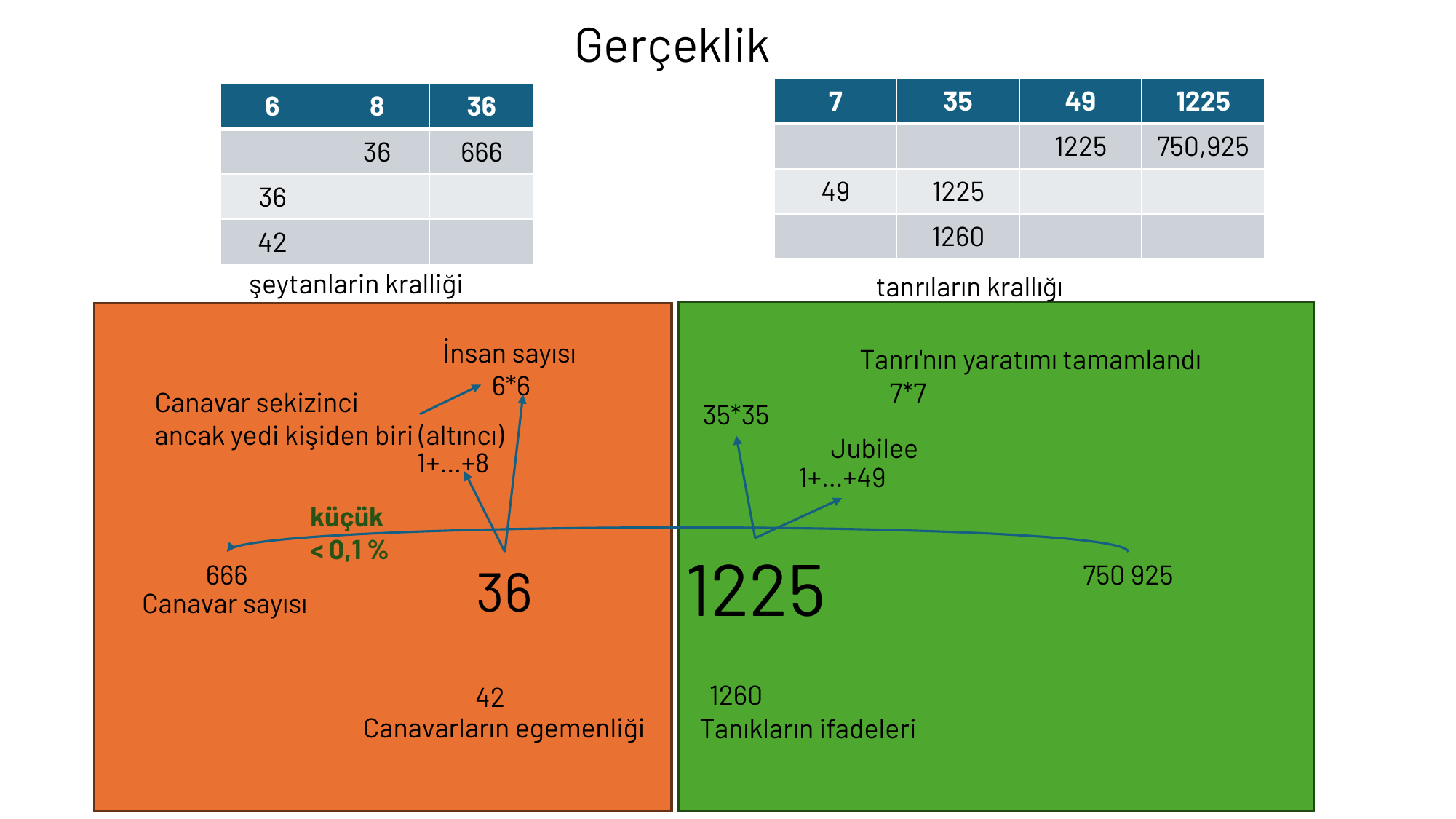

Gerçeklik
| 7 | 35 | 49 | 1225 |
| --- | --- | --- | --- |
|  |  | 1225 | 750,925 |
| 49 | 1225 |  |  |
|  | 1260 |  |  |
| 6 | 8 | 36 |
| --- | --- | --- |
|  | 36 | 666 |
| 36 |  |  |
| 42 |  |  |
şeytanlarin kralliği
tanrıların krallığı

İnsan sayısı
Tanrı'nın yaratımı tamamlandı
6*6
7*7
Canavar sekizinci
ancak yedi kişiden biri (altıncı)
35*35
Jubilee
1+…+8
1+…+49
küçük
< 0,1 %
1225
666
36
750 925
Canavar sayısı
1260
42
Canavarların egemenliği
Tanıkların ifadeleri